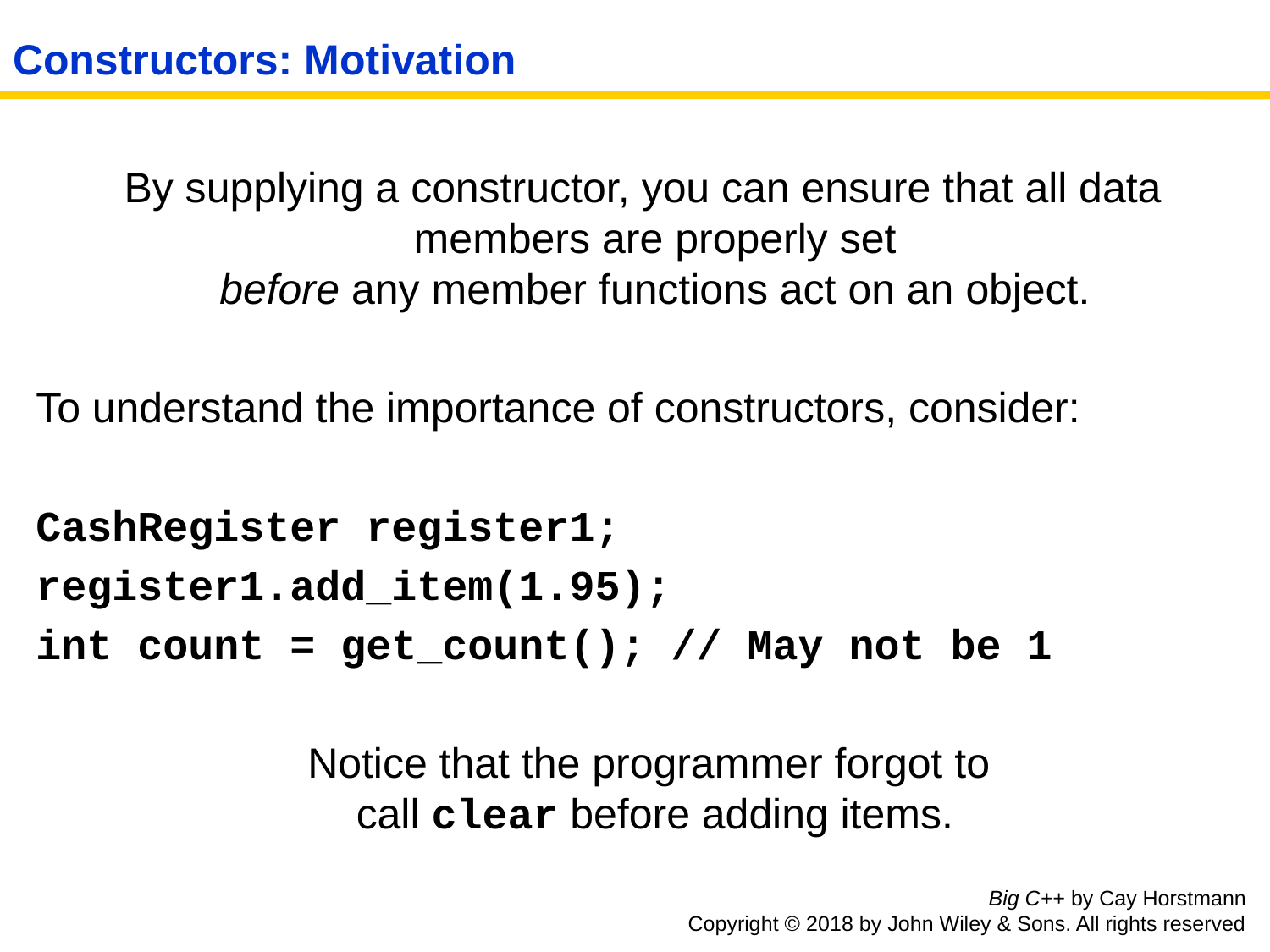

# Constructors: Motivation

  By supplying a constructor, you can ensure that all data members are properly set
before any member functions act on an object.

To understand the importance of constructors, consider:

CashRegister register1;
register1.add_item(1.95);
int count = get_count(); // May not be 1

   Notice that the programmer forgot to
call clear before adding items.
Big C++ by Cay Horstmann
Copyright © 2018 by John Wiley & Sons. All rights reserved